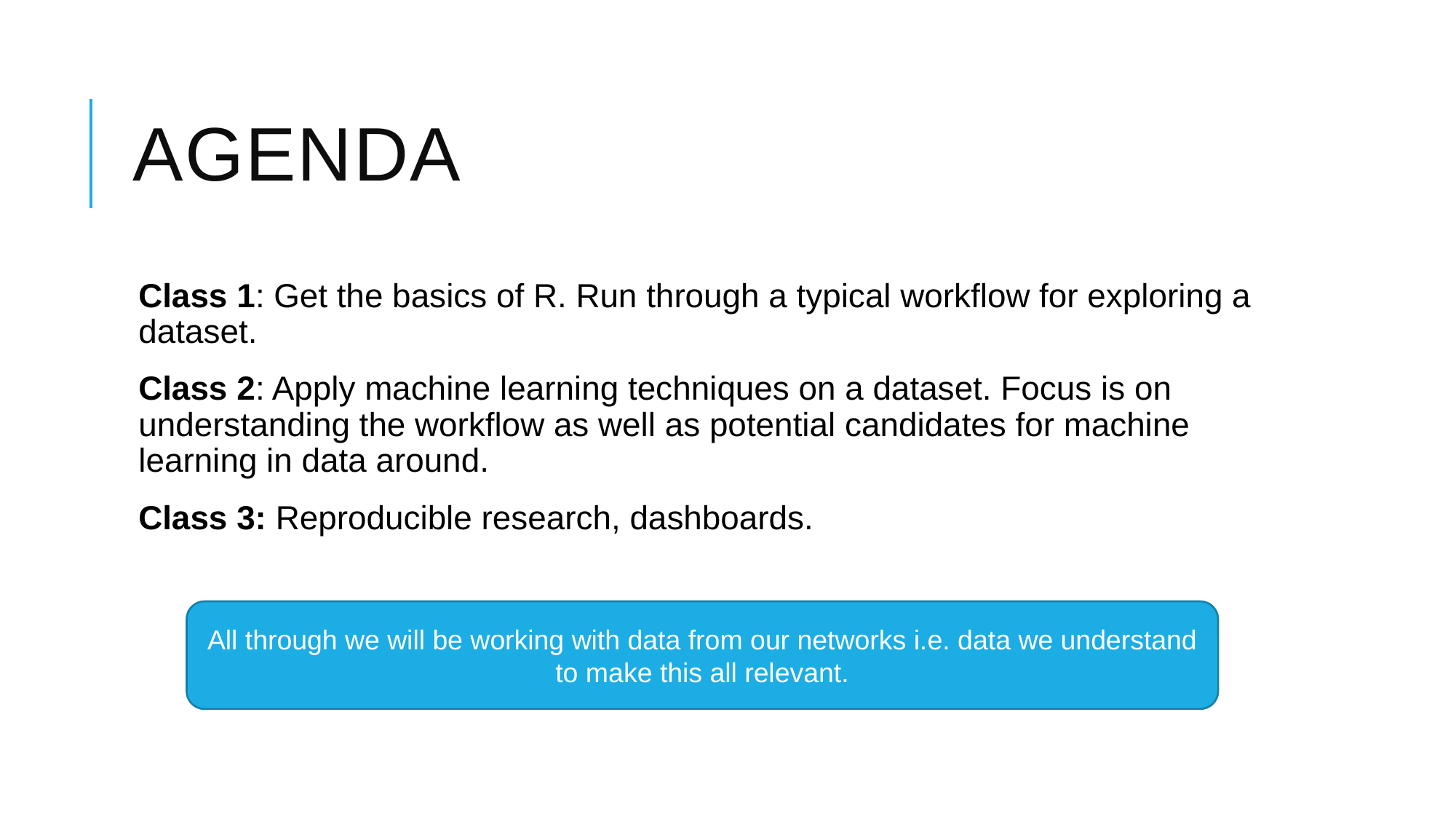

# Agenda
Class 1: Get the basics of R. Run through a typical workflow for exploring a dataset.
Class 2: Apply machine learning techniques on a dataset. Focus is on understanding the workflow as well as potential candidates for machine learning in data around.
Class 3: Reproducible research, dashboards.

All through we will be working with data from our networks i.e. data we understand to make this all relevant.